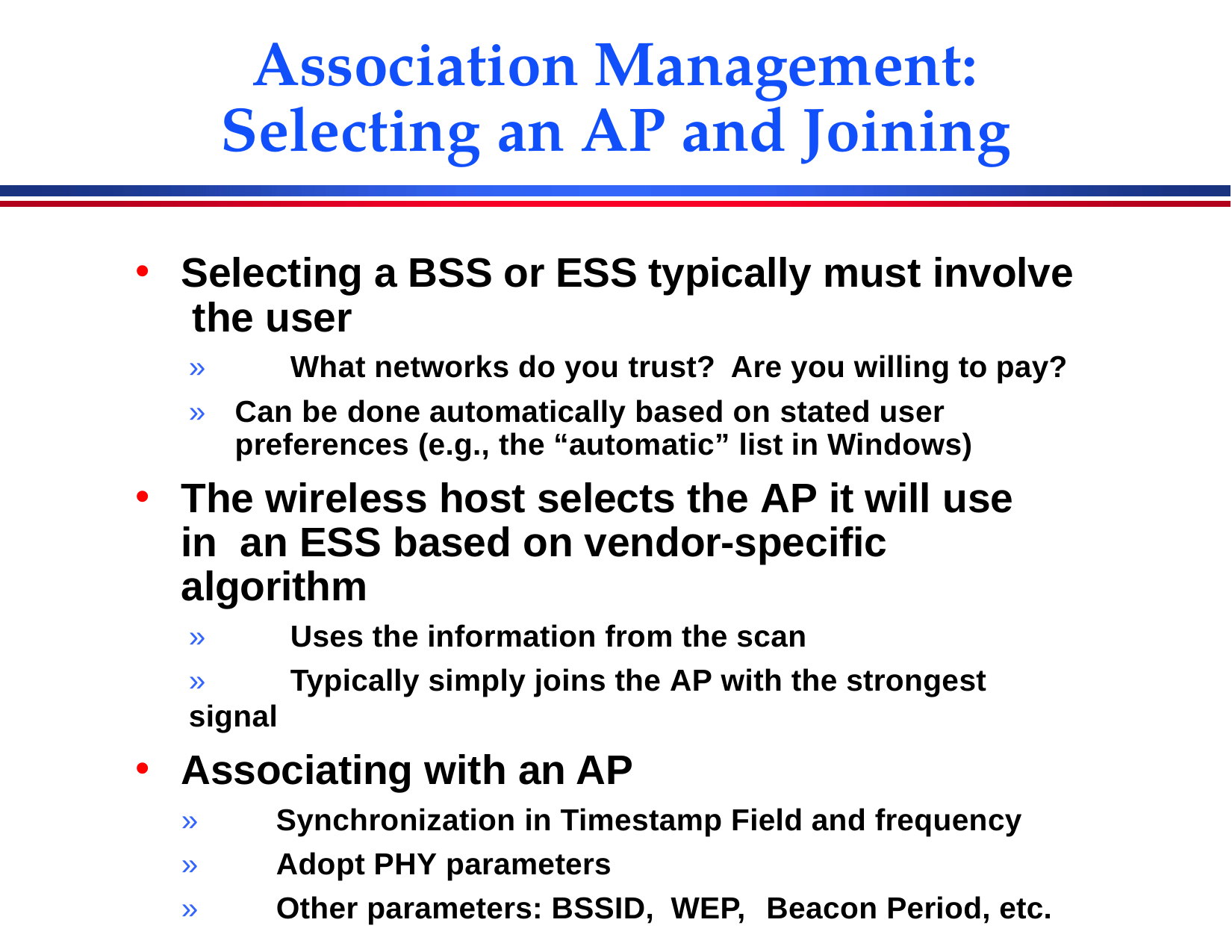

# Association Management:  Selecting an AP and Joining
Selecting a BSS or ESS typically must involve  the user
»	What networks do you trust?	Are you willing to pay?
»	Can be done automatically based on stated user  preferences (e.g., the “automatic” list in Windows)
The wireless host selects the AP it will use in  an ESS based on vendor-specific algorithm
»	Uses the information from the scan
»	Typically simply joins the AP with the strongest signal
Associating with an AP
»	Synchronization in Timestamp Field and frequency
»	Adopt PHY parameters
»	Other parameters: BSSID,	WEP,	Beacon Period, etc.